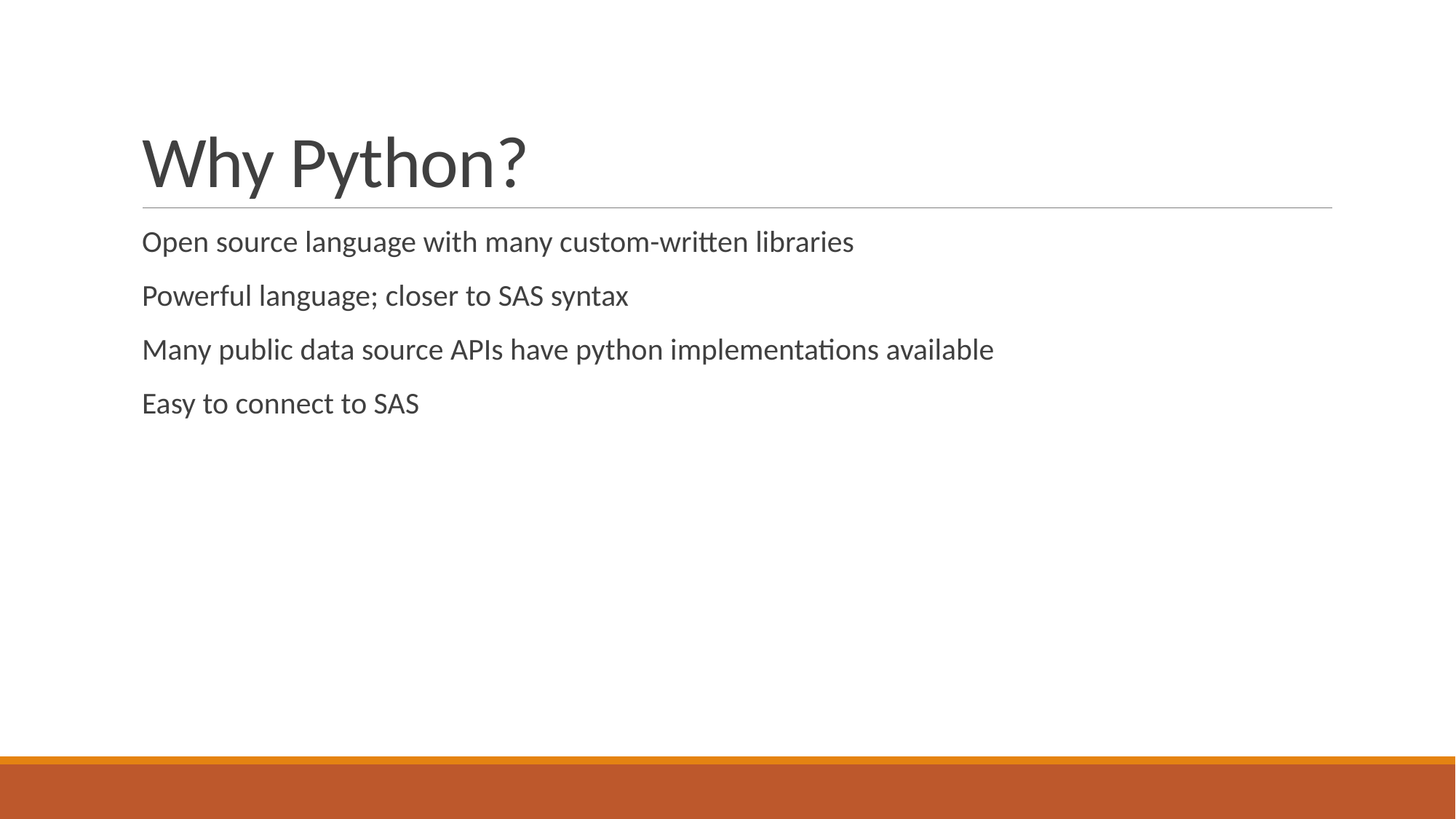

# Why Python?
Open source language with many custom-written libraries
Powerful language; closer to SAS syntax
Many public data source APIs have python implementations available
Easy to connect to SAS